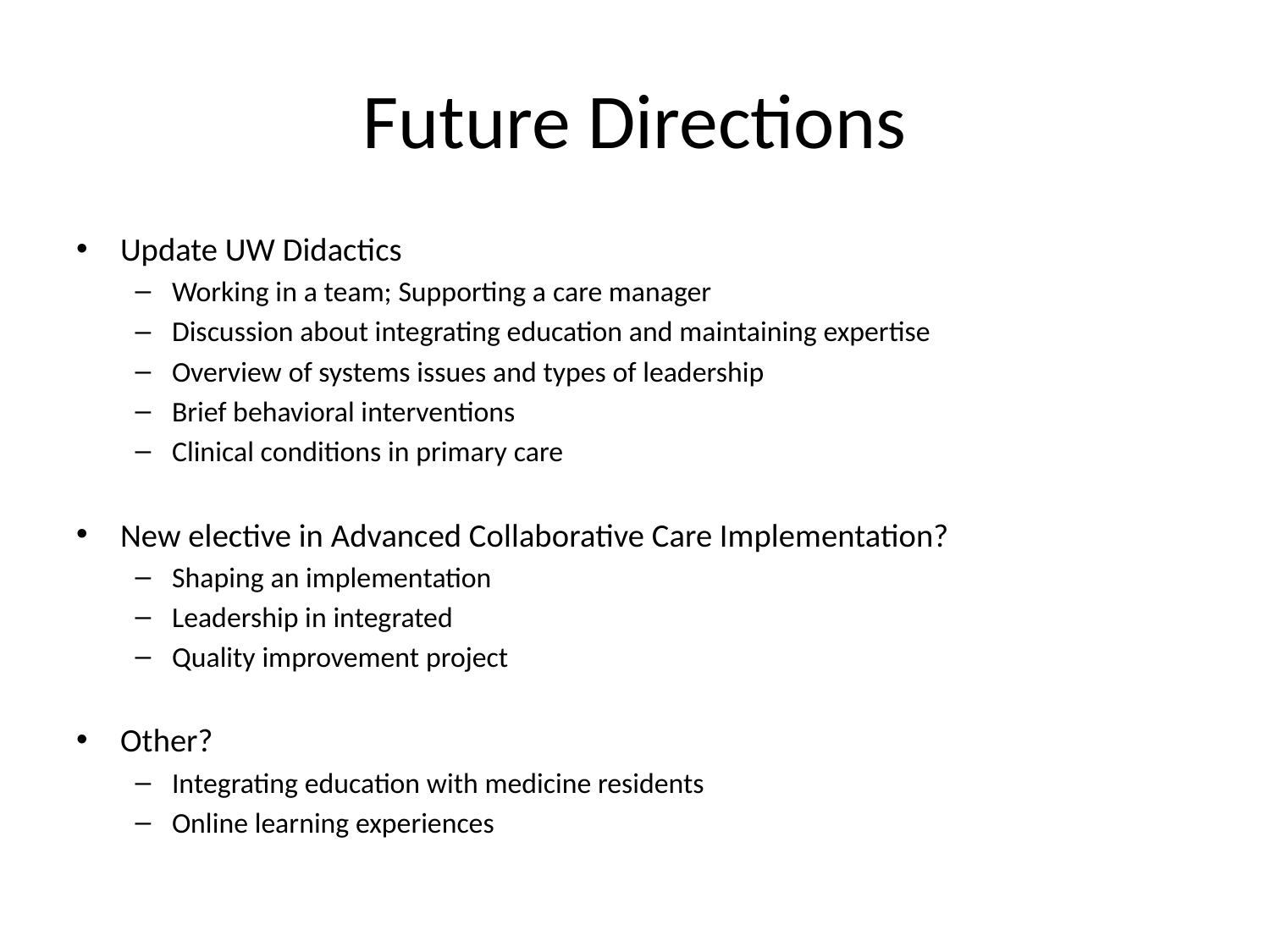

# Future Directions
Update UW Didactics
Working in a team; Supporting a care manager
Discussion about integrating education and maintaining expertise
Overview of systems issues and types of leadership
Brief behavioral interventions
Clinical conditions in primary care

New elective in Advanced Collaborative Care Implementation?
Shaping an implementation
Leadership in integrated
Quality improvement project

Other?
Integrating education with medicine residents
Online learning experiences